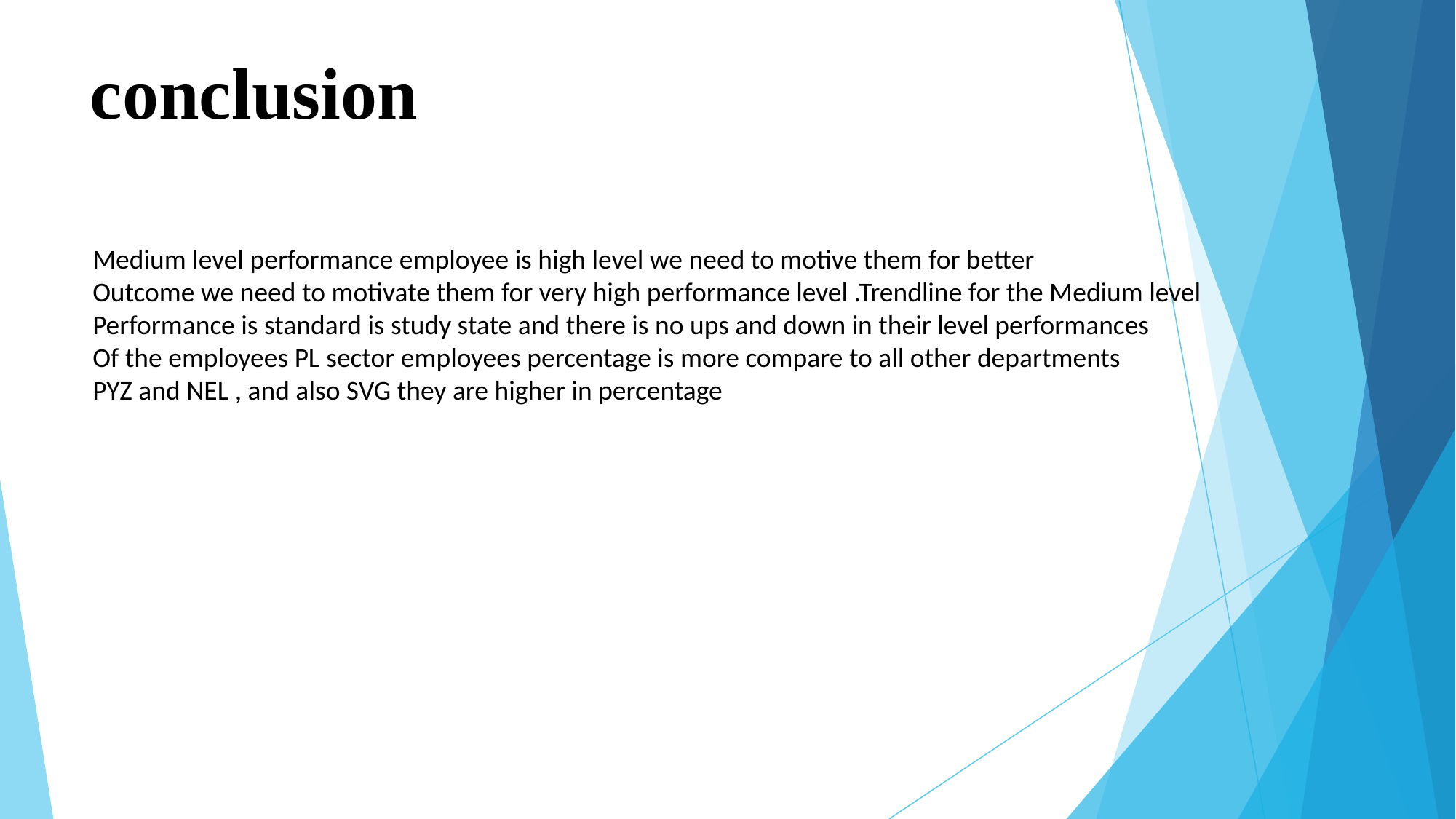

# conclusion
Medium level performance employee is high level we need to motive them for better
Outcome we need to motivate them for very high performance level .Trendline for the Medium level
Performance is standard is study state and there is no ups and down in their level performances
Of the employees PL sector employees percentage is more compare to all other departments
PYZ and NEL , and also SVG they are higher in percentage